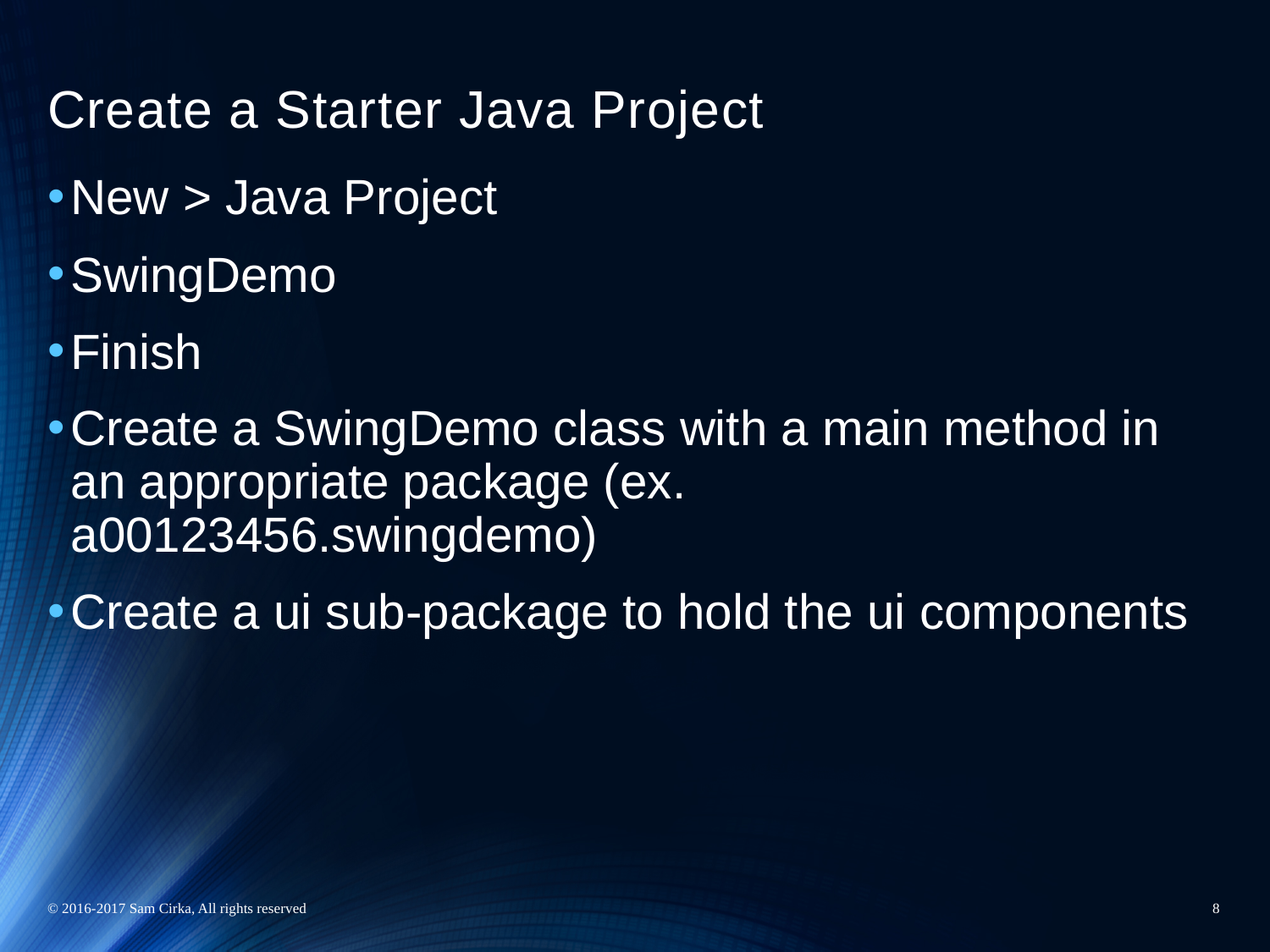

# Create a Starter Java Project
New > Java Project
SwingDemo
Finish
Create a SwingDemo class with a main method in an appropriate package (ex. a00123456.swingdemo)
Create a ui sub-package to hold the ui components
© 2016-2017 Sam Cirka, All rights reserved
8